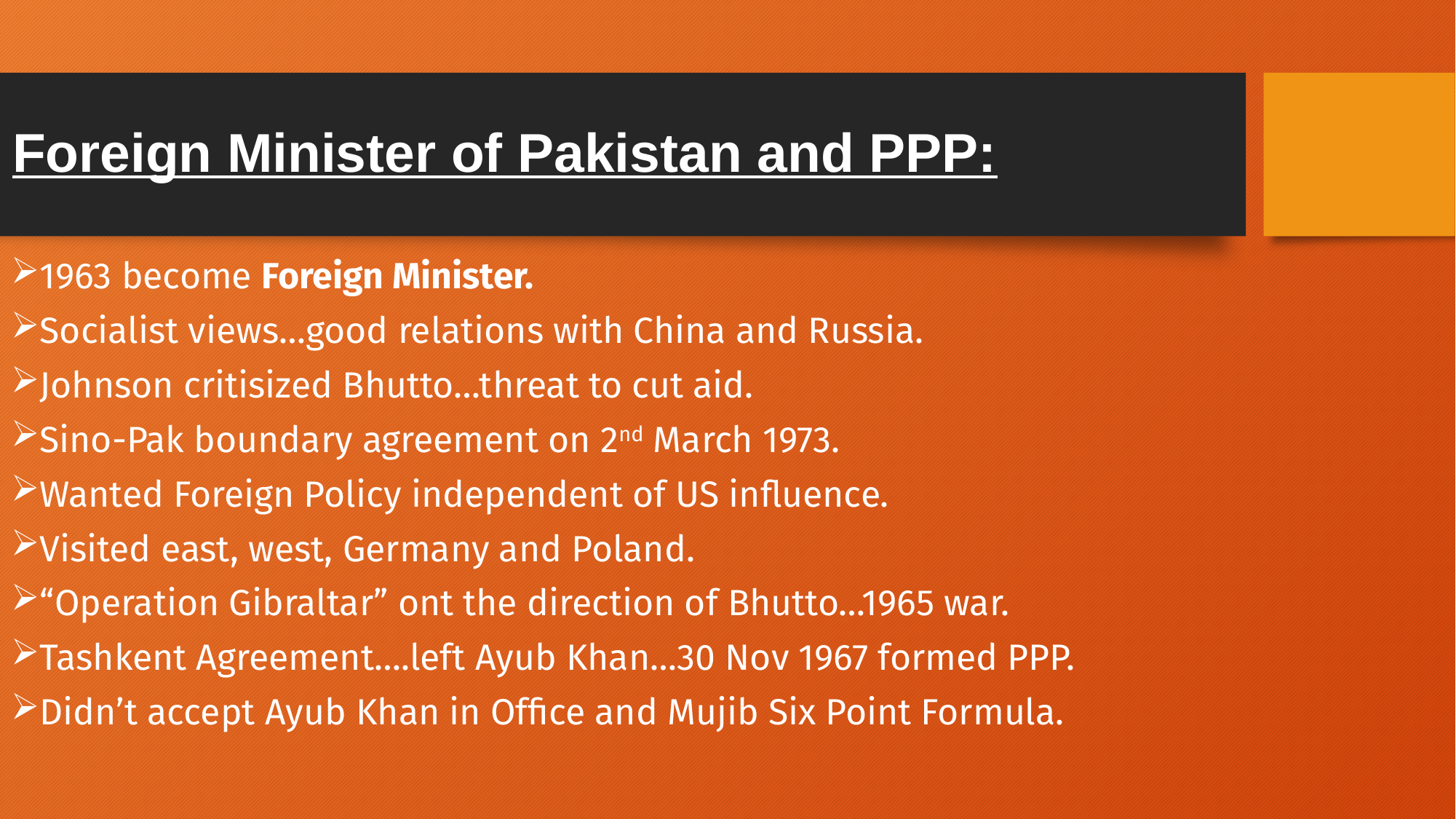

# Foreign Minister of Pakistan and PPP:
1963 become Foreign Minister.
Socialist views…good relations with China and Russia.
Johnson critisized Bhutto…threat to cut aid.
Sino-Pak boundary agreement on 2nd March 1973.
Wanted Foreign Policy independent of US influence.
Visited east, west, Germany and Poland.
“Operation Gibraltar” ont the direction of Bhutto…1965 war.
Tashkent Agreement….left Ayub Khan…30 Nov 1967 formed PPP.
Didn’t accept Ayub Khan in Office and Mujib Six Point Formula.